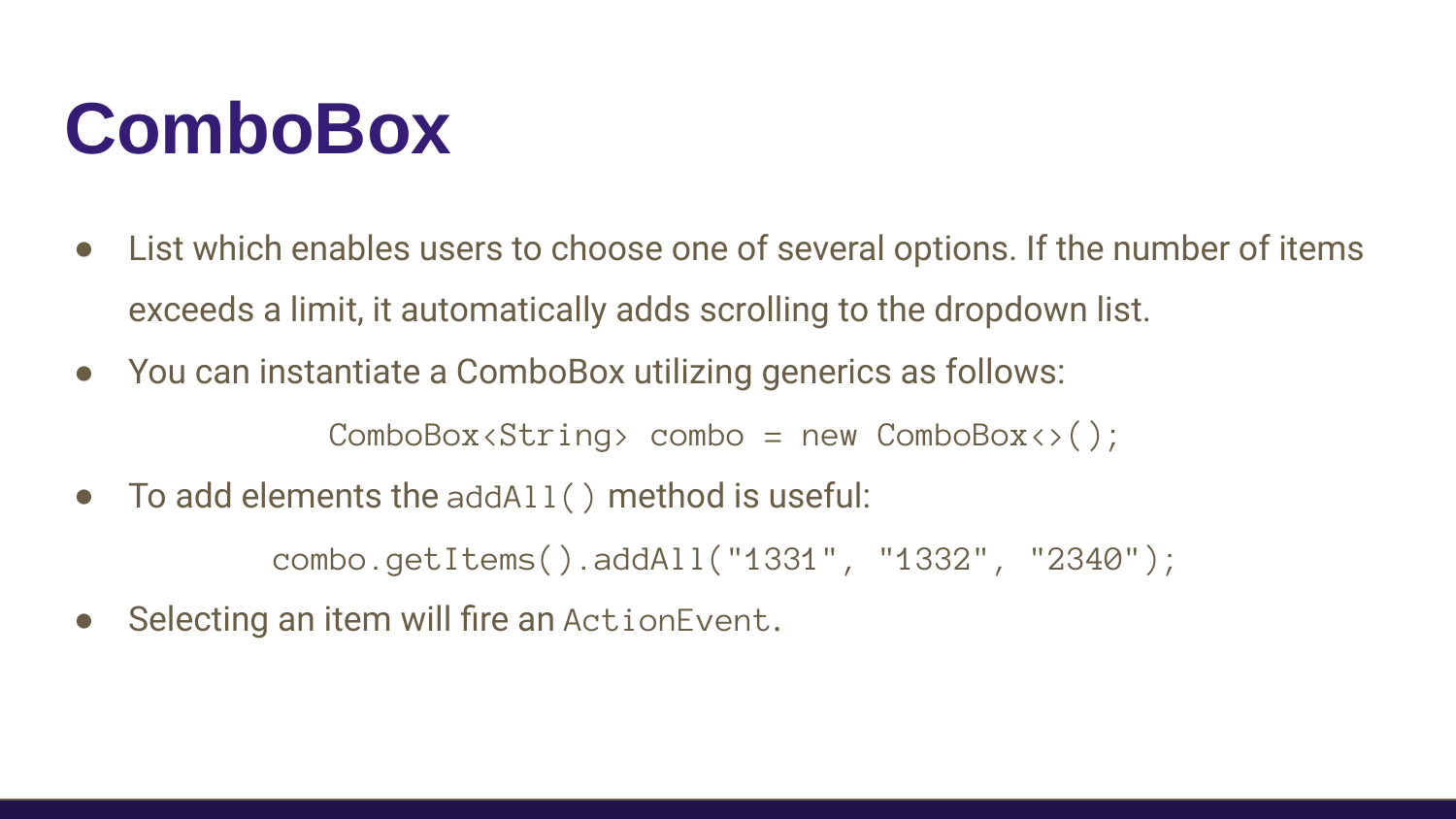

# ComboBox
List which enables users to choose one of several options. If the number of items exceeds a limit, it automatically adds scrolling to the dropdown list.
You can instantiate a ComboBox utilizing generics as follows:
ComboBox<String> combo = new ComboBox<>();
To add elements the addAll() method is useful:
combo.getItems().addAll("1331", "1332", "2340");
Selecting an item will fire an ActionEvent.